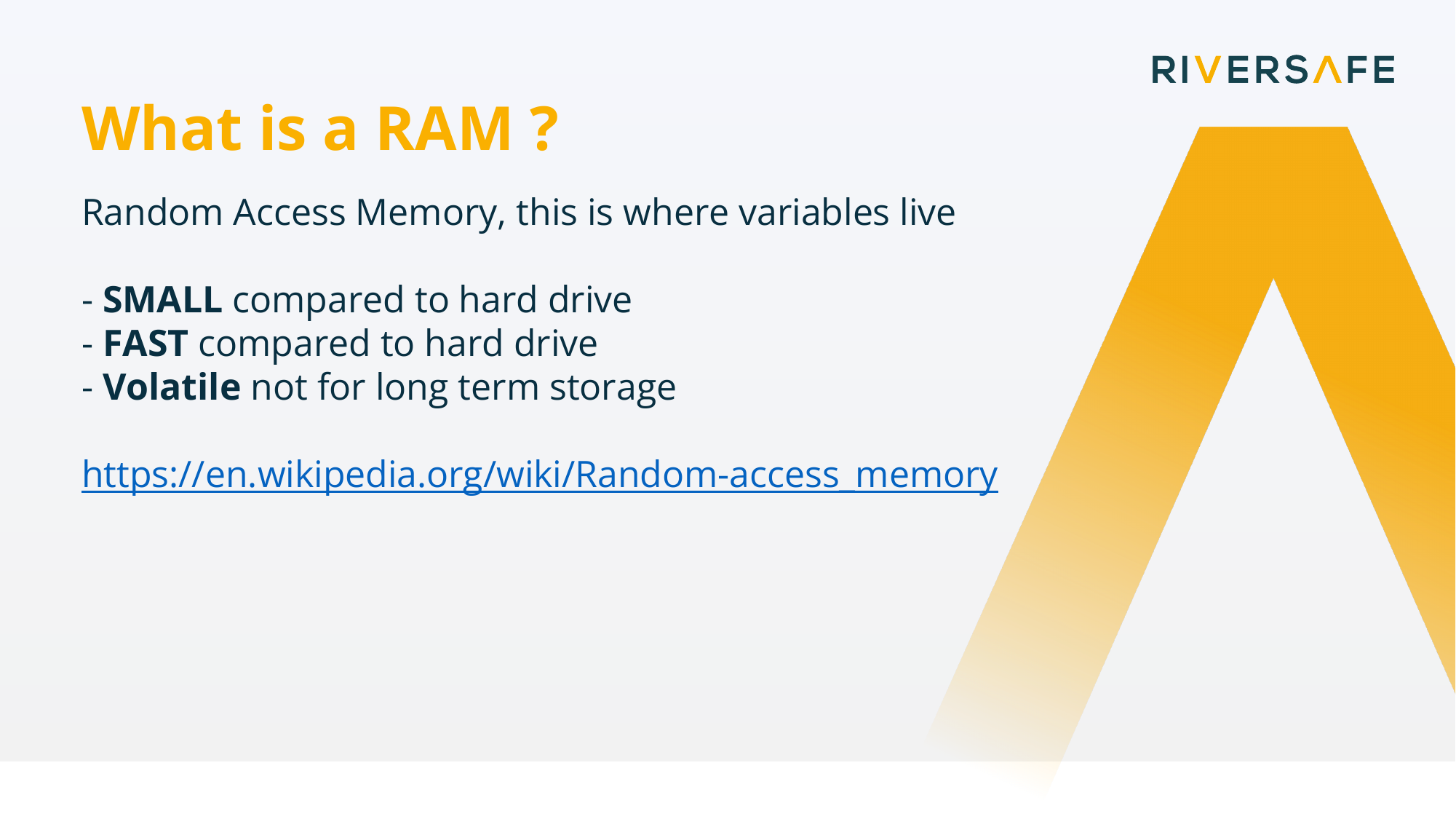

What is a RAM ?
Random Access Memory, this is where variables live
- SMALL compared to hard drive
- FAST compared to hard drive
- Volatile not for long term storage
https://en.wikipedia.org/wiki/Random-access_memory